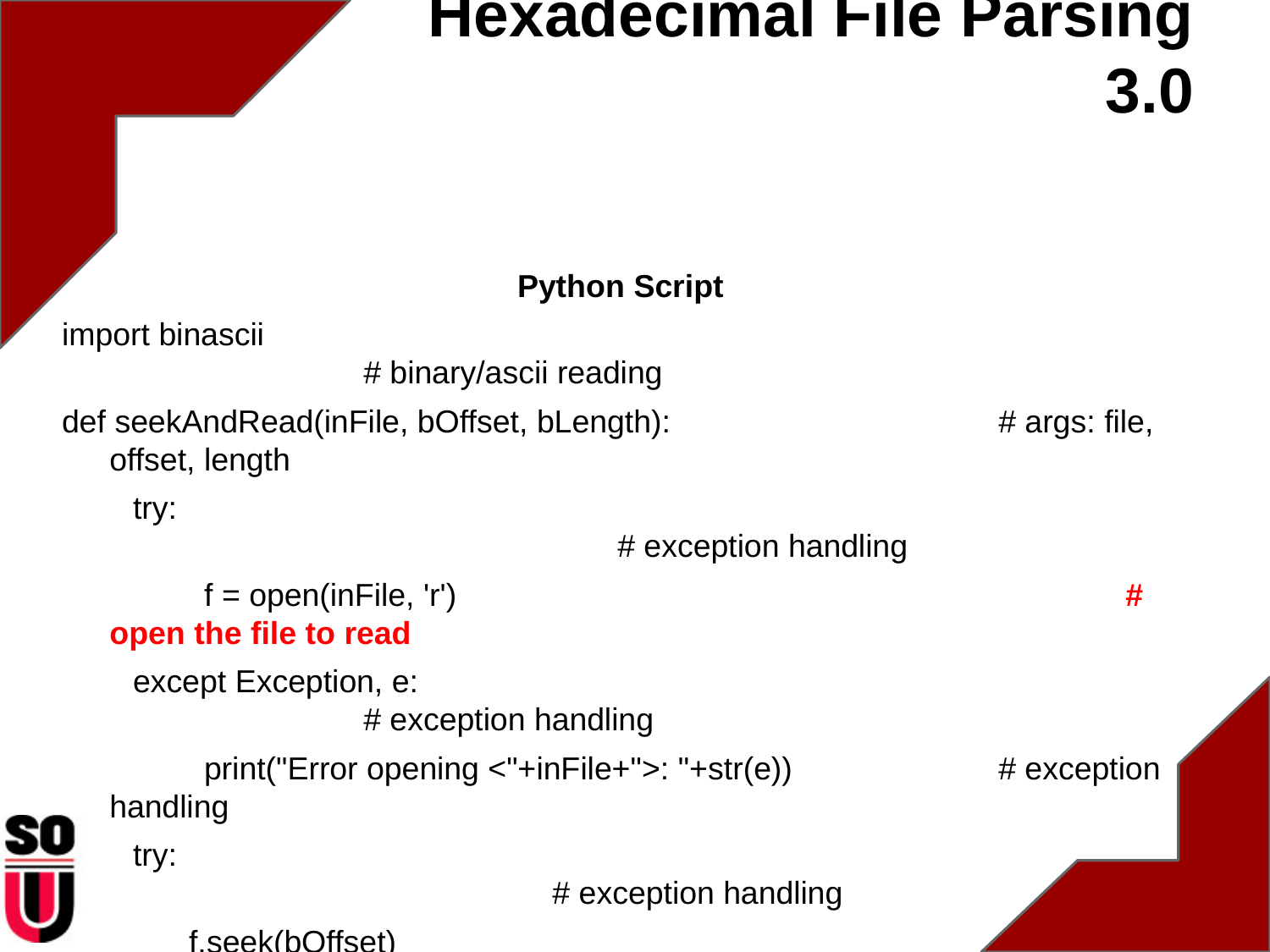

# Hexadecimal File Parsing 3.0
Python Script
import binascii									# binary/ascii reading
def seekAndRead(inFile, bOffset, bLength):			# args: file, offset, length
        try:												# exception handling
                f = open(inFile, 'r')						# open the file to read
        except Exception, e:								# exception handling
                print("Error opening <"+inFile+">: "+str(e))		# exception handling
        try:											       # exception handling
f.seek(bOffset)							# go to offset
        except Exception, e:								# exception handling
                print("Error seeking to "+str(bOffset)+" "+str(e))	# exception handling
        out = f.read(bLength).encode("hex")			# read hex at offset
        f.close()										# close file
        return out									# return